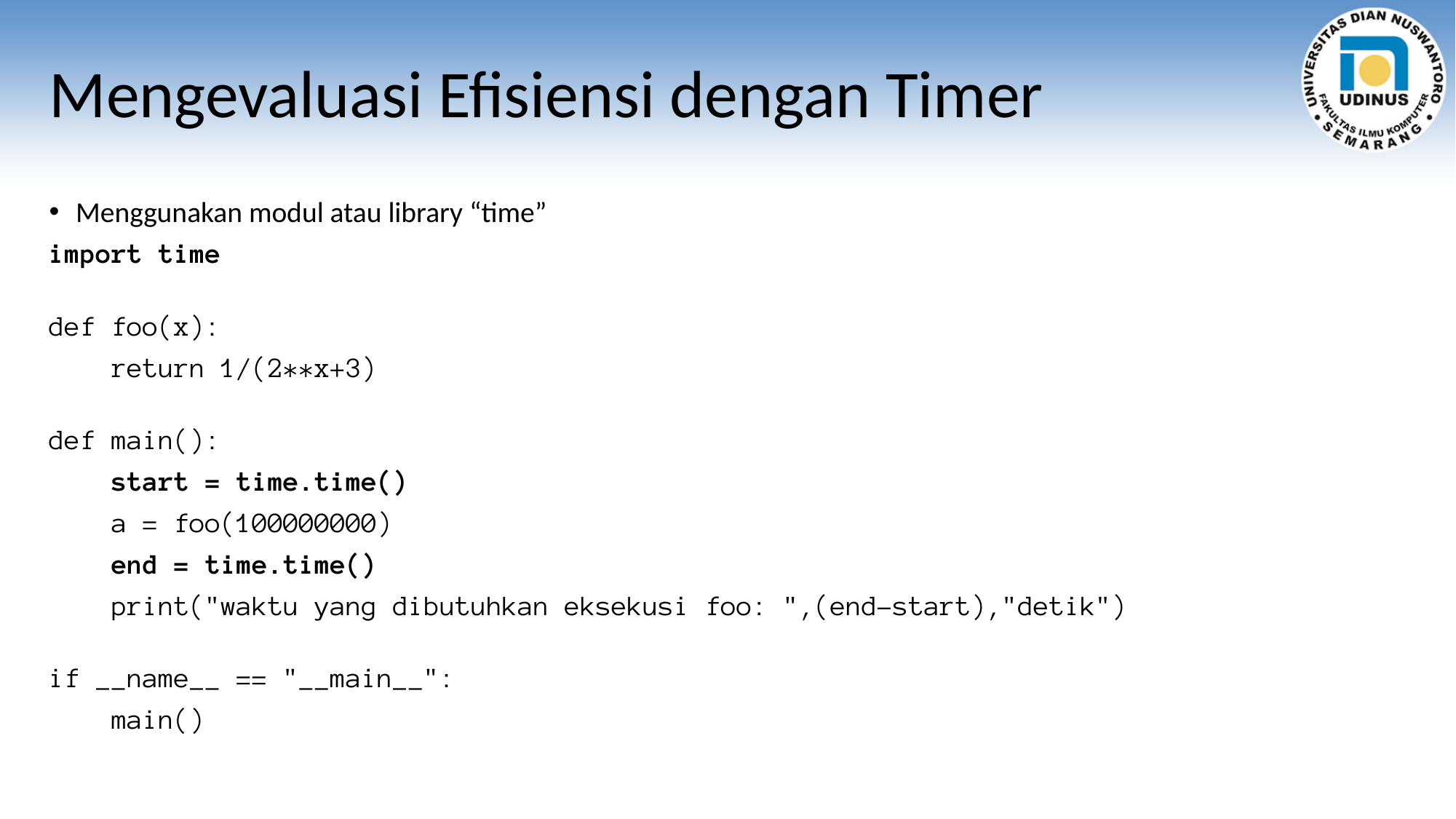

# Mengevaluasi Efisiensi dengan Timer
Menggunakan modul atau library “time”
import time
def foo(x):
    return 1/(2**x+3)
def main():
    start = time.time()
    a = foo(100000000)
    end = time.time()
    print("waktu yang dibutuhkan eksekusi foo: ",(end-start),"detik")
if __name__ == "__main__":
    main()